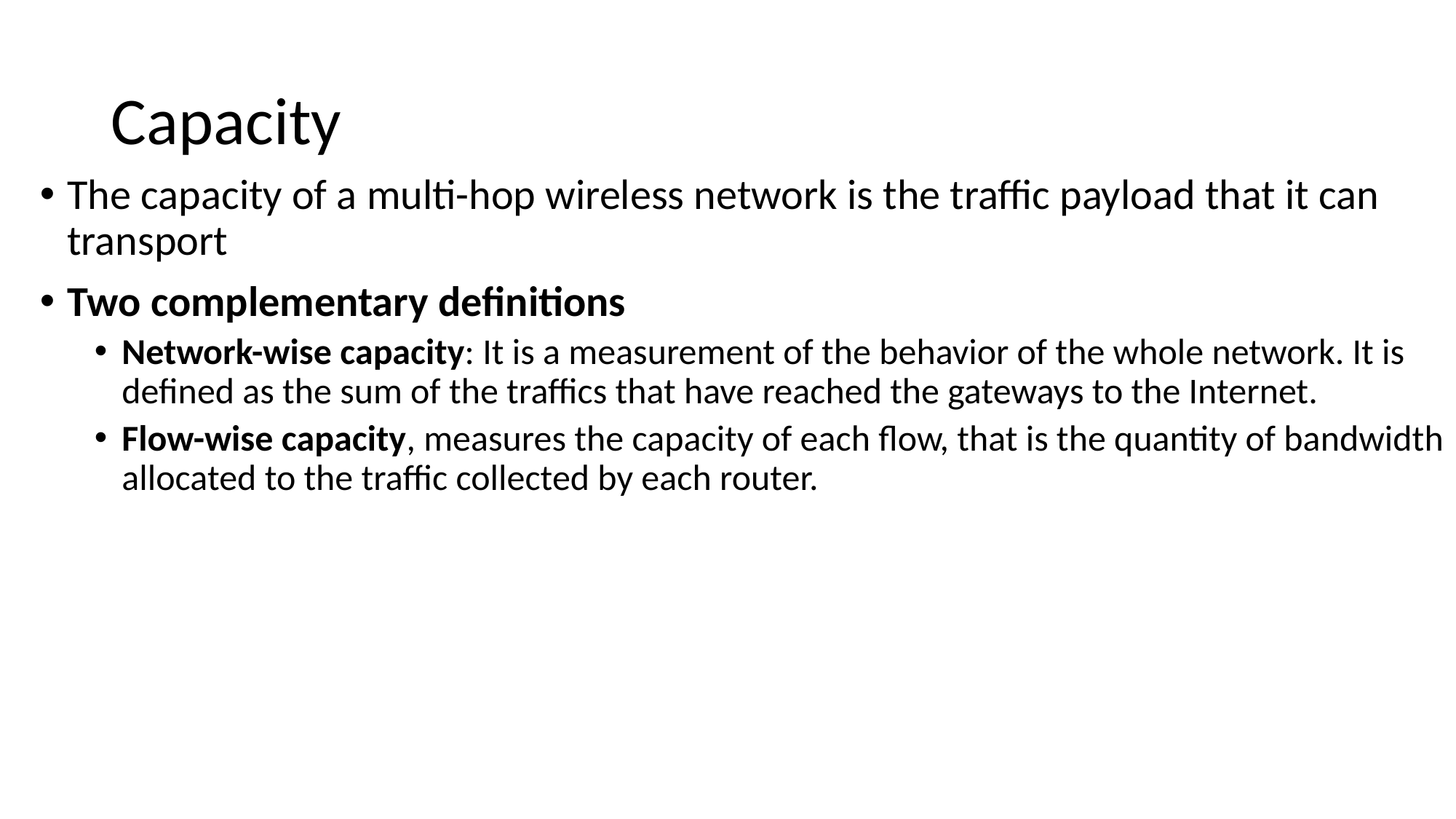

# Capacity
The capacity of a multi-hop wireless network is the traffic payload that it can transport
Two complementary definitions
Network-wise capacity: It is a measurement of the behavior of the whole network. It is defined as the sum of the traffics that have reached the gateways to the Internet.
Flow-wise capacity, measures the capacity of each flow, that is the quantity of bandwidth allocated to the traffic collected by each router.